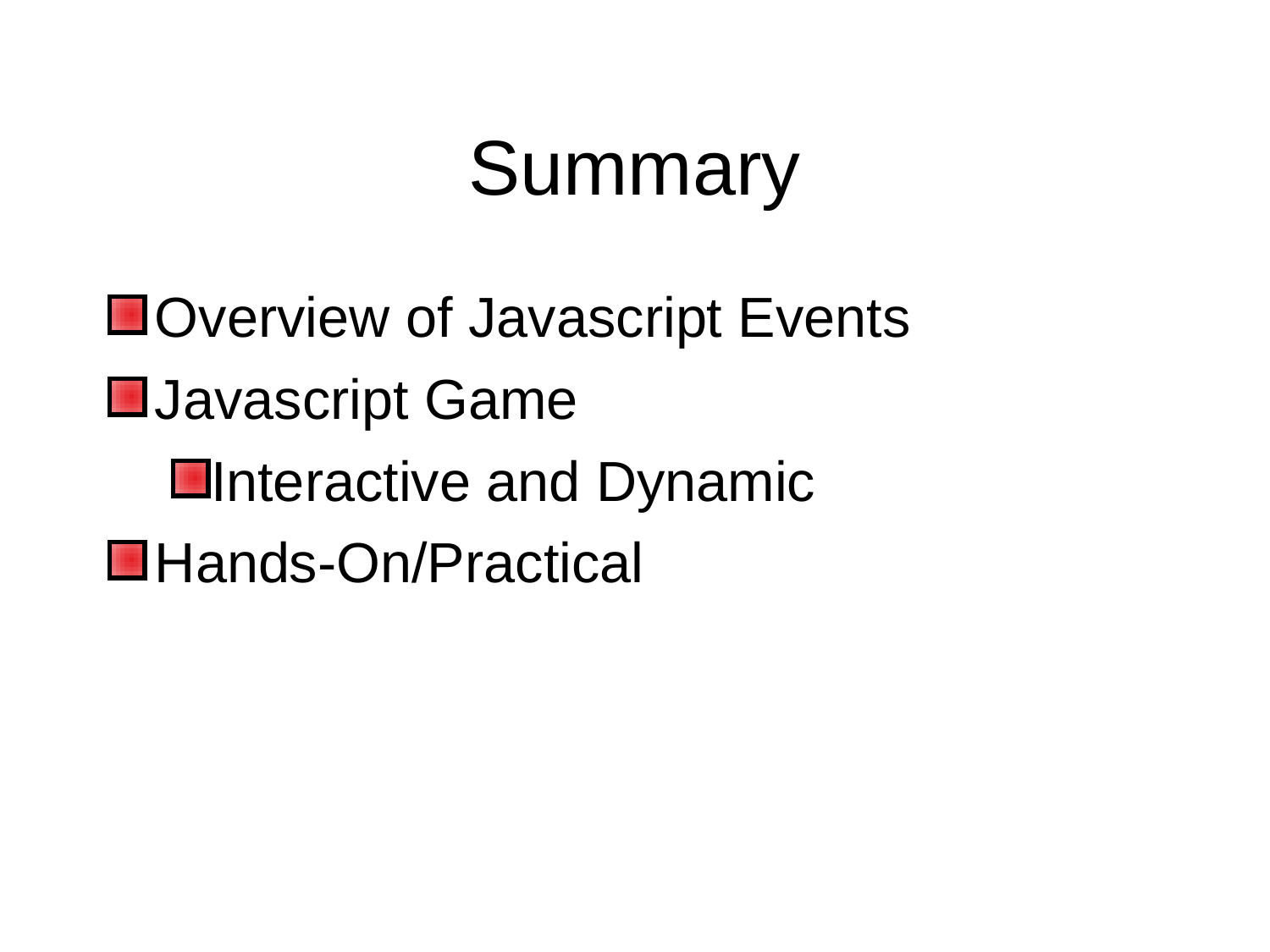

Summary
Overview of Javascript Events
Javascript Game
Interactive and Dynamic
Hands-On/Practical